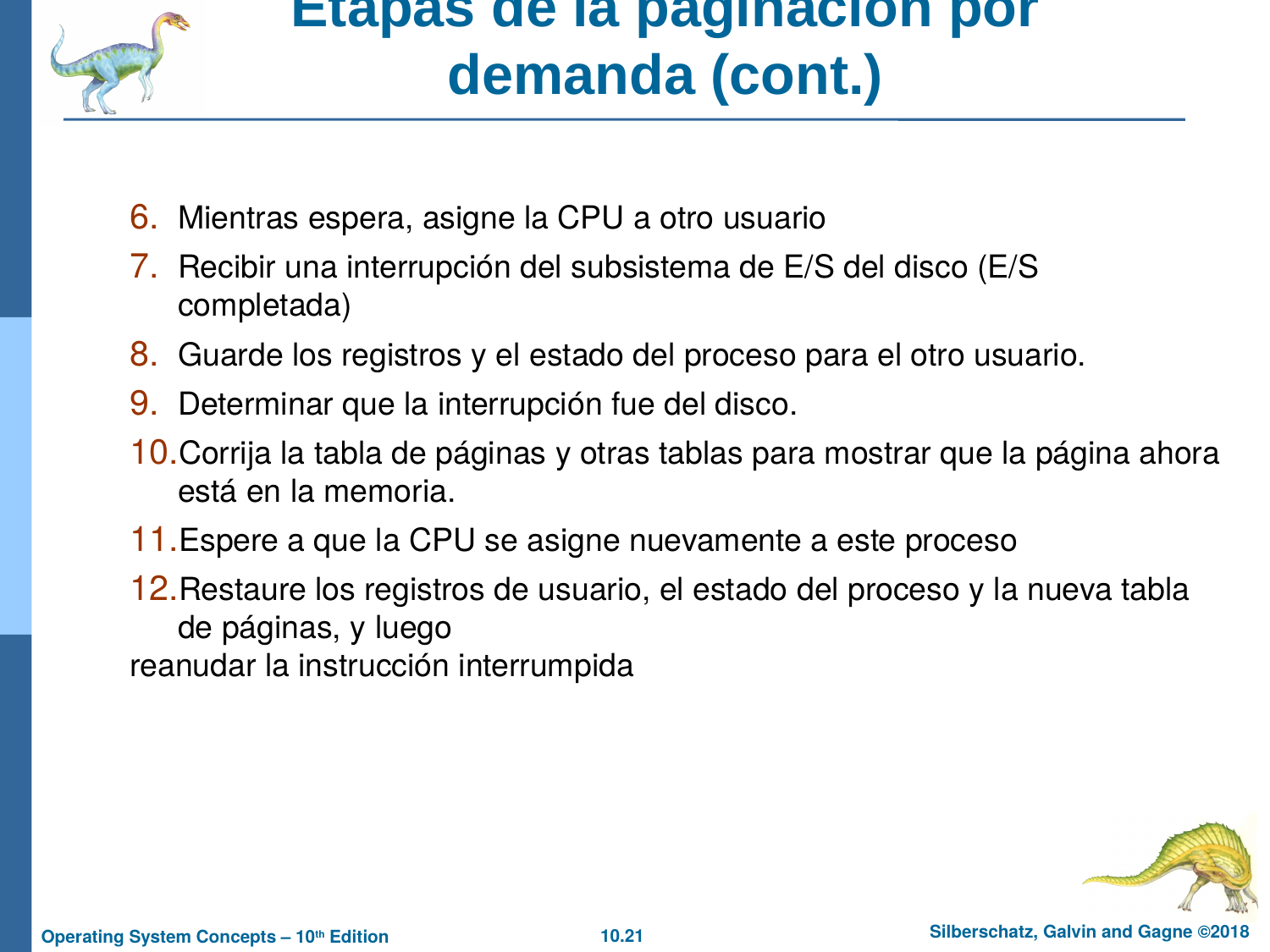

# Etapas de la paginación por demanda (cont.)
Mientras espera, asigne la CPU a otro usuario
Recibir una interrupción del subsistema de E/S del disco (E/S completada)
Guarde los registros y el estado del proceso para el otro usuario.
Determinar que la interrupción fue del disco.
Corrija la tabla de páginas y otras tablas para mostrar que la página ahora está en la memoria.
Espere a que la CPU se asigne nuevamente a este proceso
Restaure los registros de usuario, el estado del proceso y la nueva tabla de páginas, y luego
reanudar la instrucción interrumpida